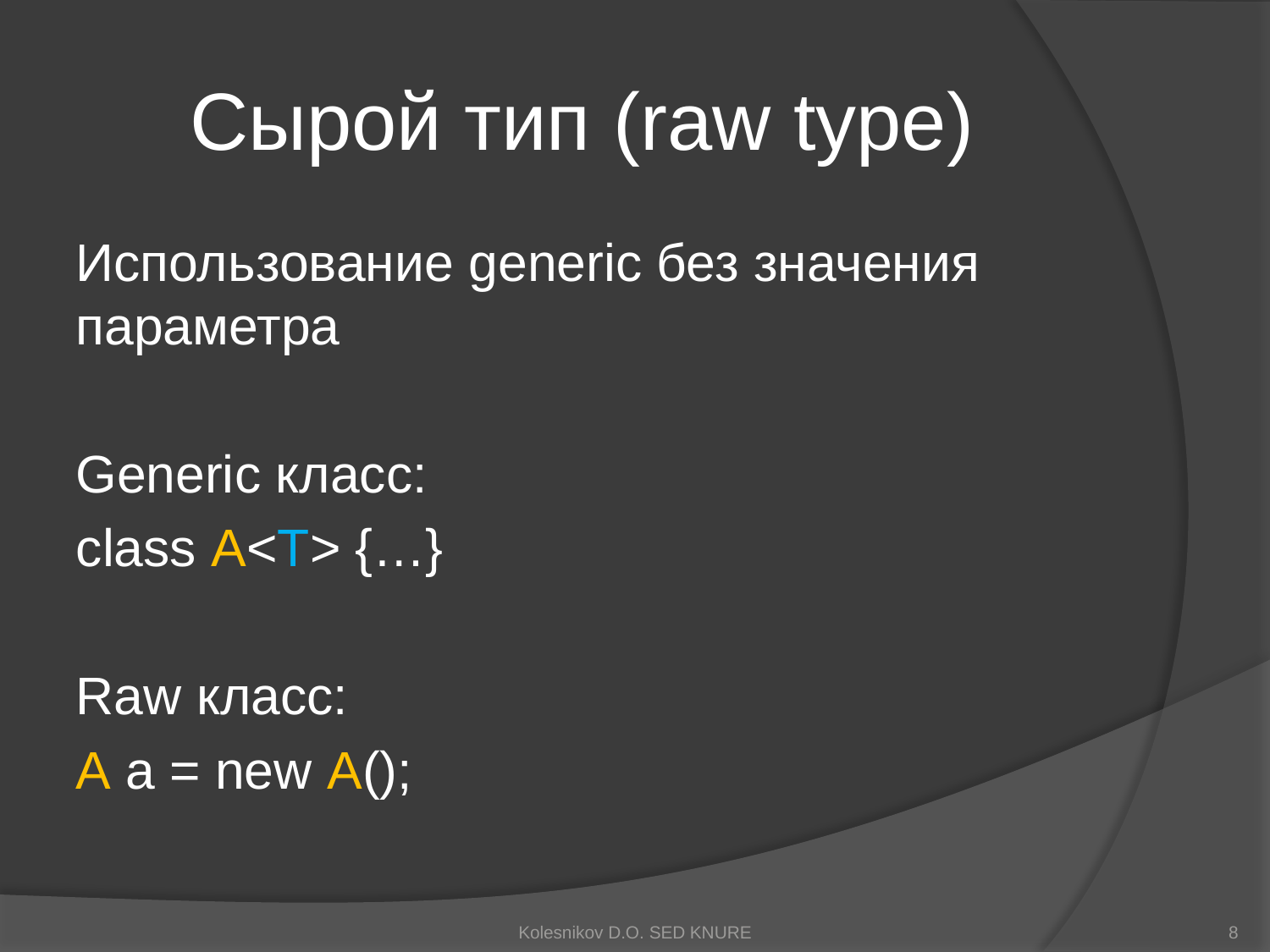

# Сырой тип (raw type)
Использование generic без значения параметра

Generic класс:
class A<T> {…}

Raw класс:
A a = new A();
Kolesnikov D.O. SED KNURE
8